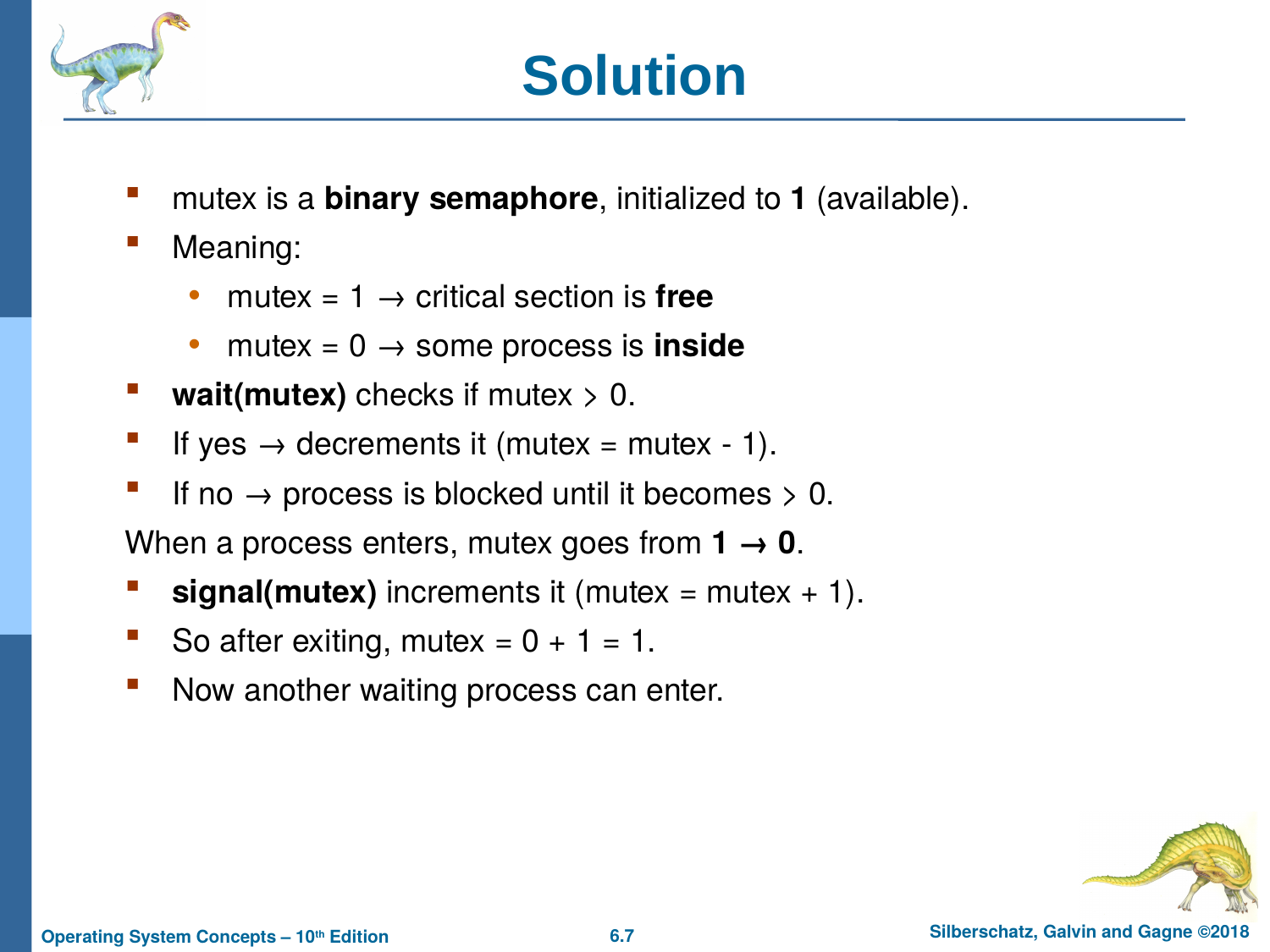

# Solution
mutex is a binary semaphore, initialized to 1 (available).
Meaning:
mutex = 1 → critical section is free
mutex = 0 → some process is inside
wait(mutex) checks if mutex > 0.
If yes → decrements it (mutex = mutex - 1).
If no → process is blocked until it becomes > 0.
When a process enters, mutex goes from 1 → 0.
signal(mutex) increments it (mutex = mutex + 1).
So after exiting, mutex = 0 + 1 = 1.
Now another waiting process can enter.